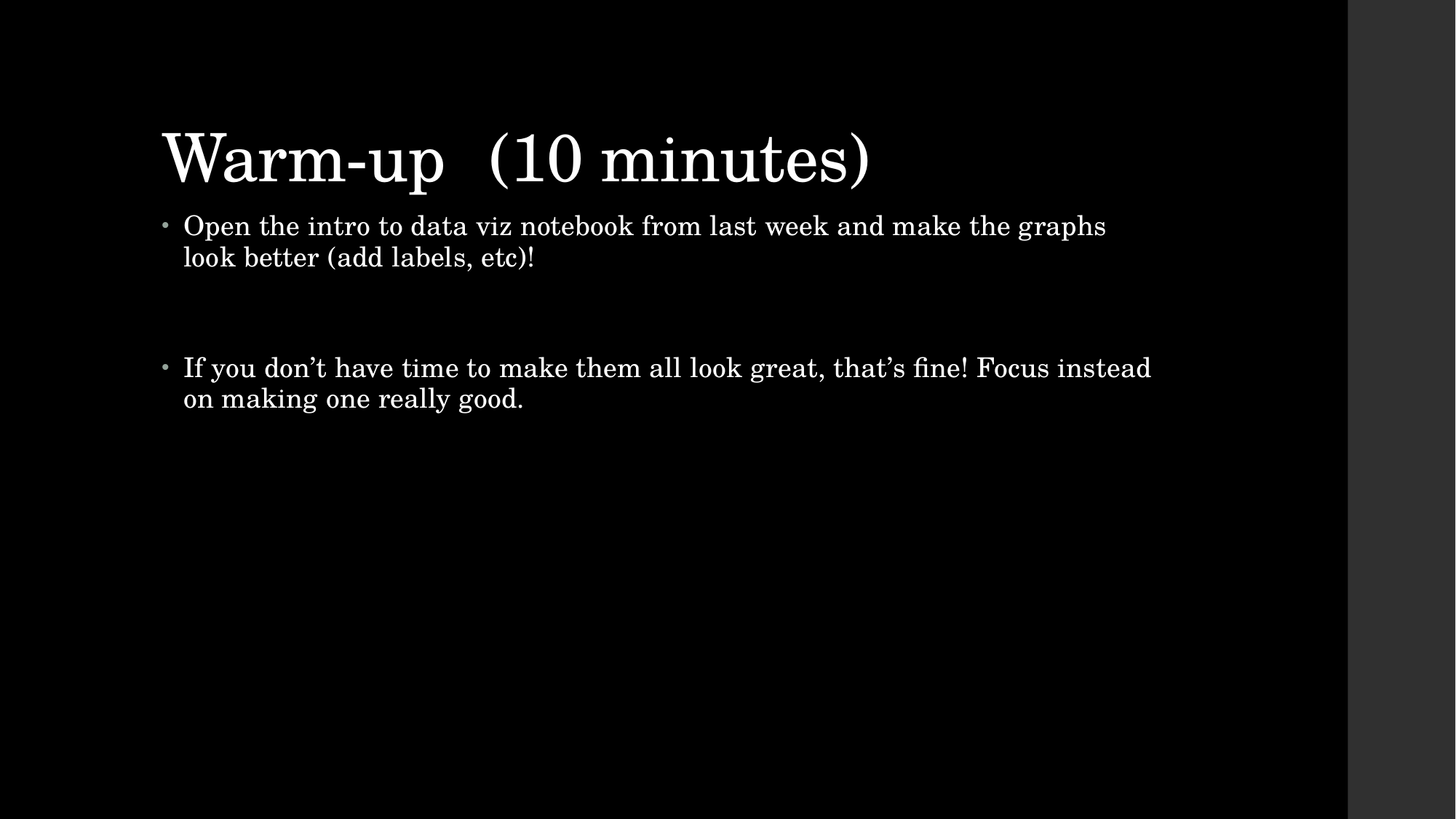

# Warm-up	(10 minutes)
Open the intro to data viz notebook from last week and make the graphs look better (add labels, etc)!

If you don’t have time to make them all look great, that’s fine! Focus instead on making one really good.